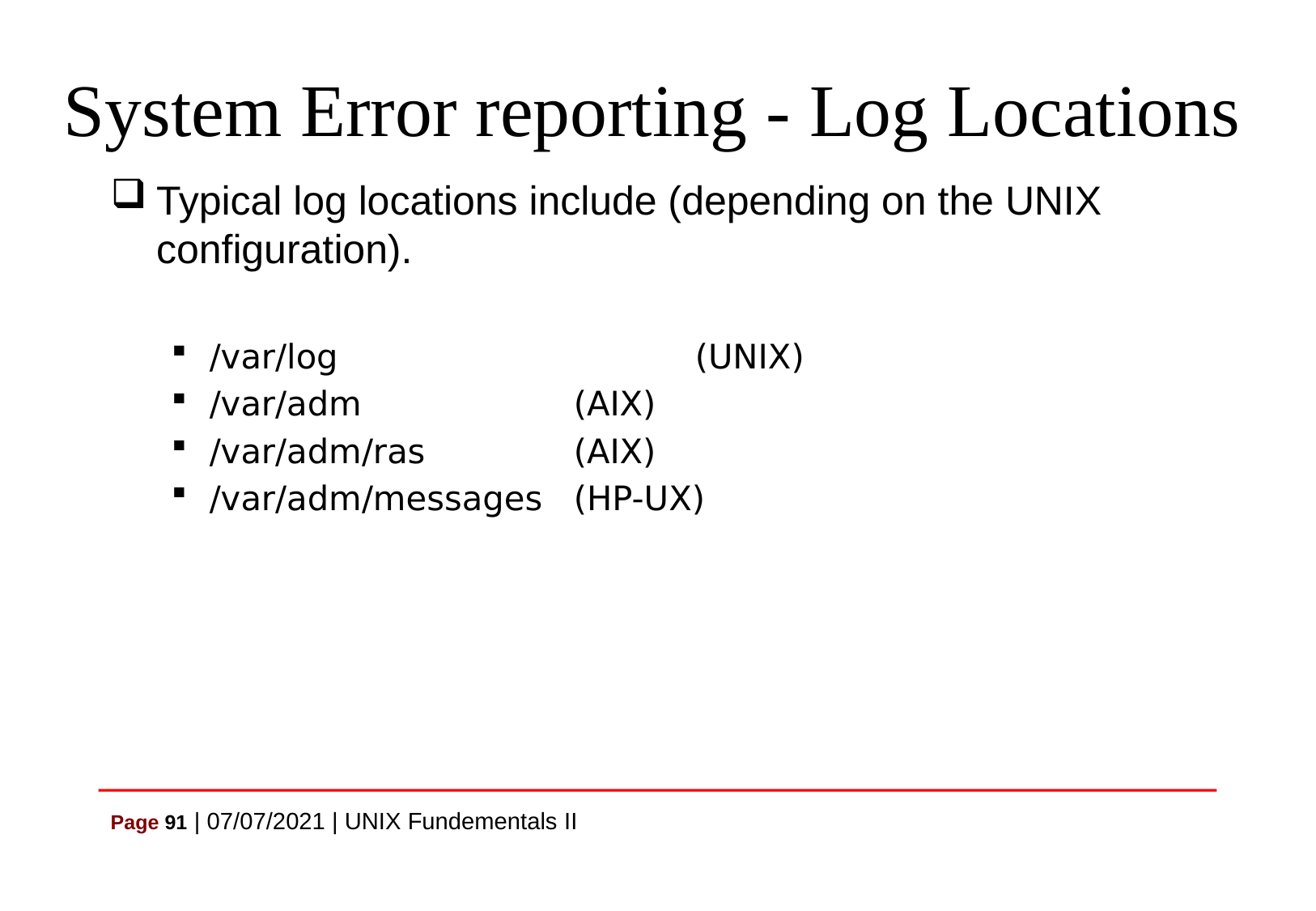

# System Error reporting - Log Locations
Typical log locations include (depending on the UNIX configuration).

/var/log			(UNIX)
/var/adm		(AIX)
/var/adm/ras		(AIX)
/var/adm/messages	(HP-UX)

Page 91 | 07/07/2021 | UNIX Fundementals II